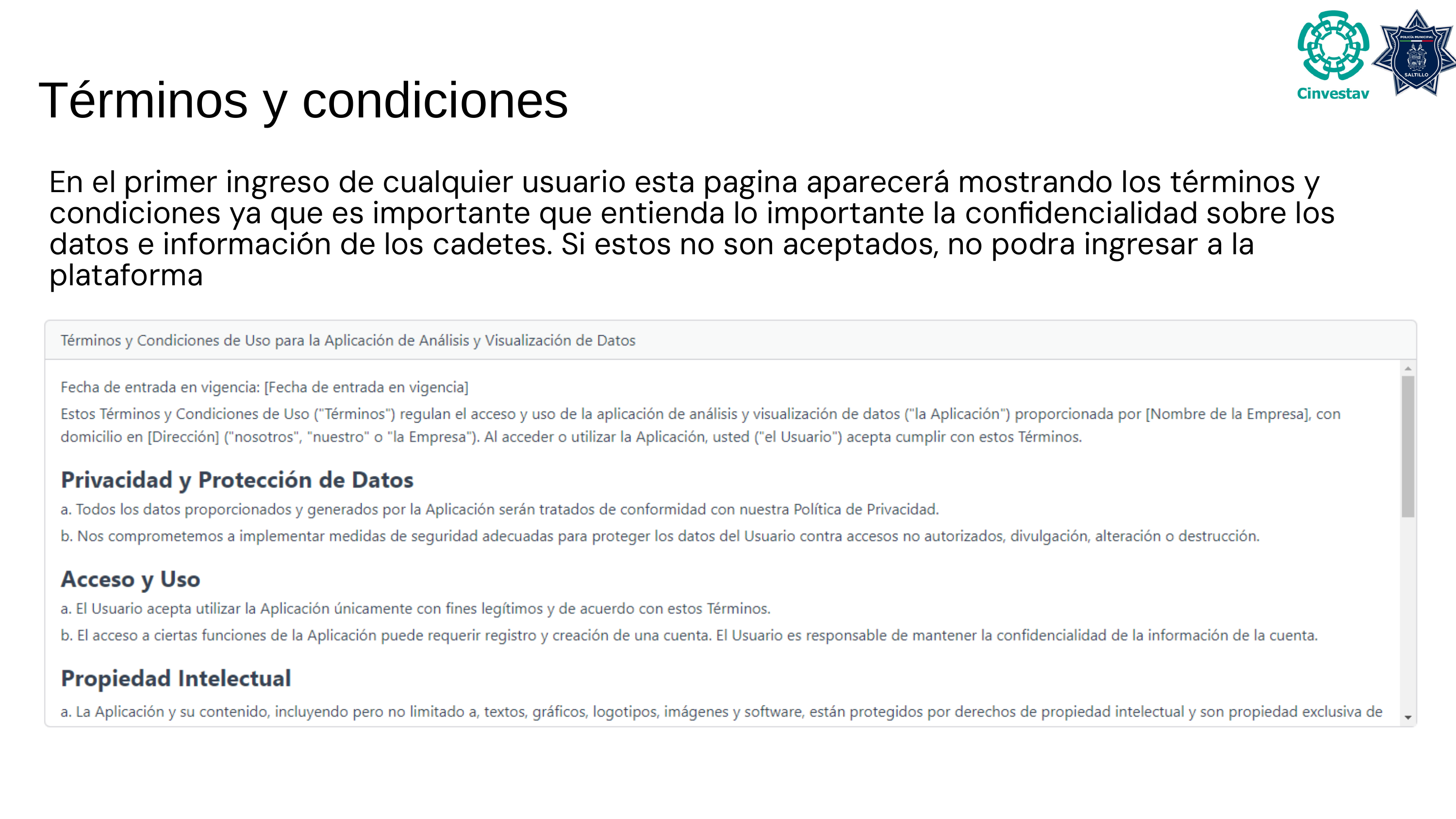

Términos y condiciones
En el primer ingreso de cualquier usuario esta pagina aparecerá mostrando los términos y condiciones ya que es importante que entienda lo importante la confidencialidad sobre los datos e información de los cadetes. Si estos no son aceptados, no podra ingresar a la plataforma